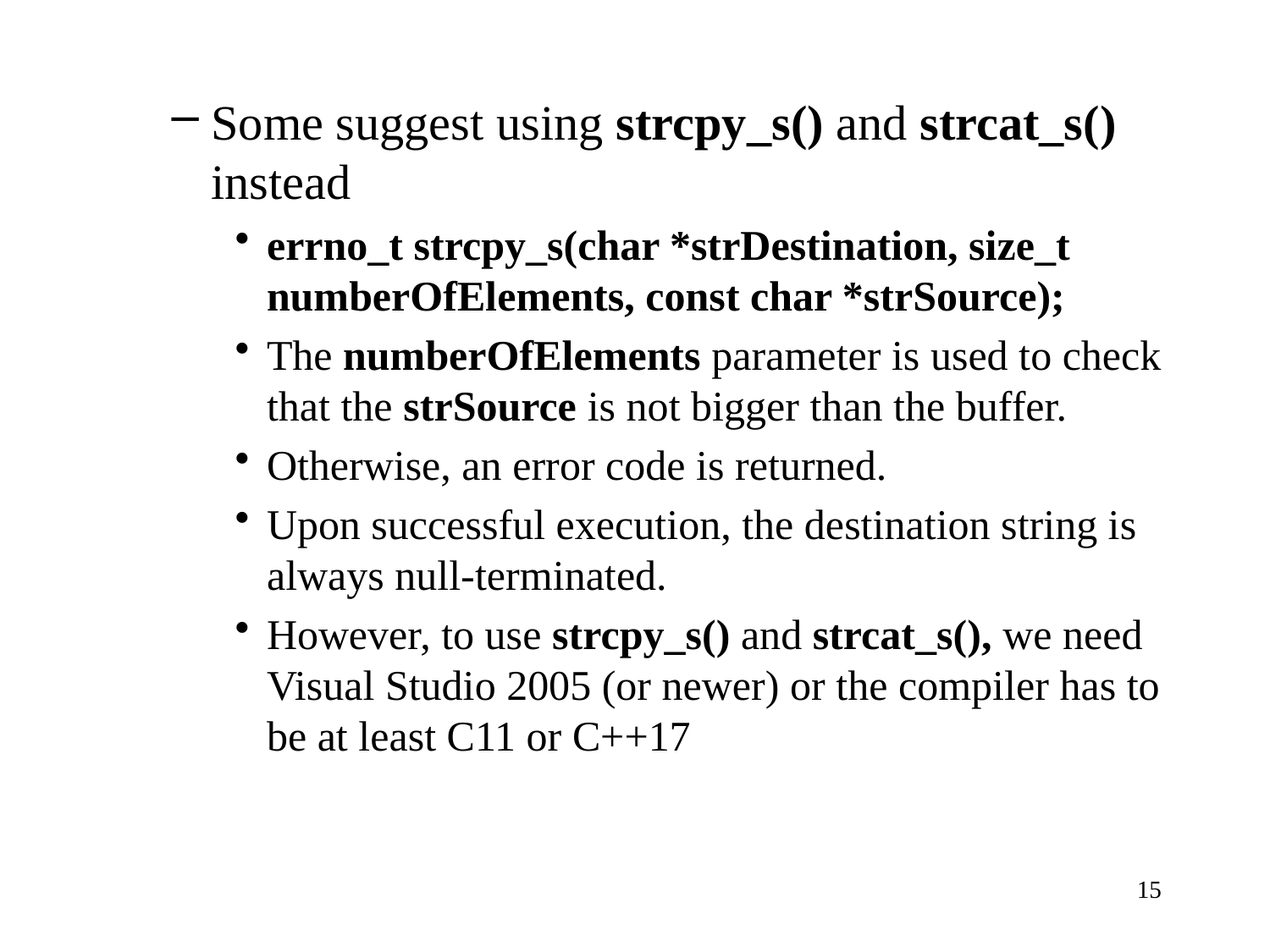

Some suggest using strcpy_s() and strcat_s() instead
errno_t strcpy_s(char *strDestination, size_t numberOfElements, const char *strSource);
The numberOfElements parameter is used to check that the strSource is not bigger than the buffer.
Otherwise, an error code is returned.
Upon successful execution, the destination string is always null-terminated.
However, to use strcpy_s() and strcat_s(), we need Visual Studio 2005 (or newer) or the compiler has to be at least C11 or C++17
15